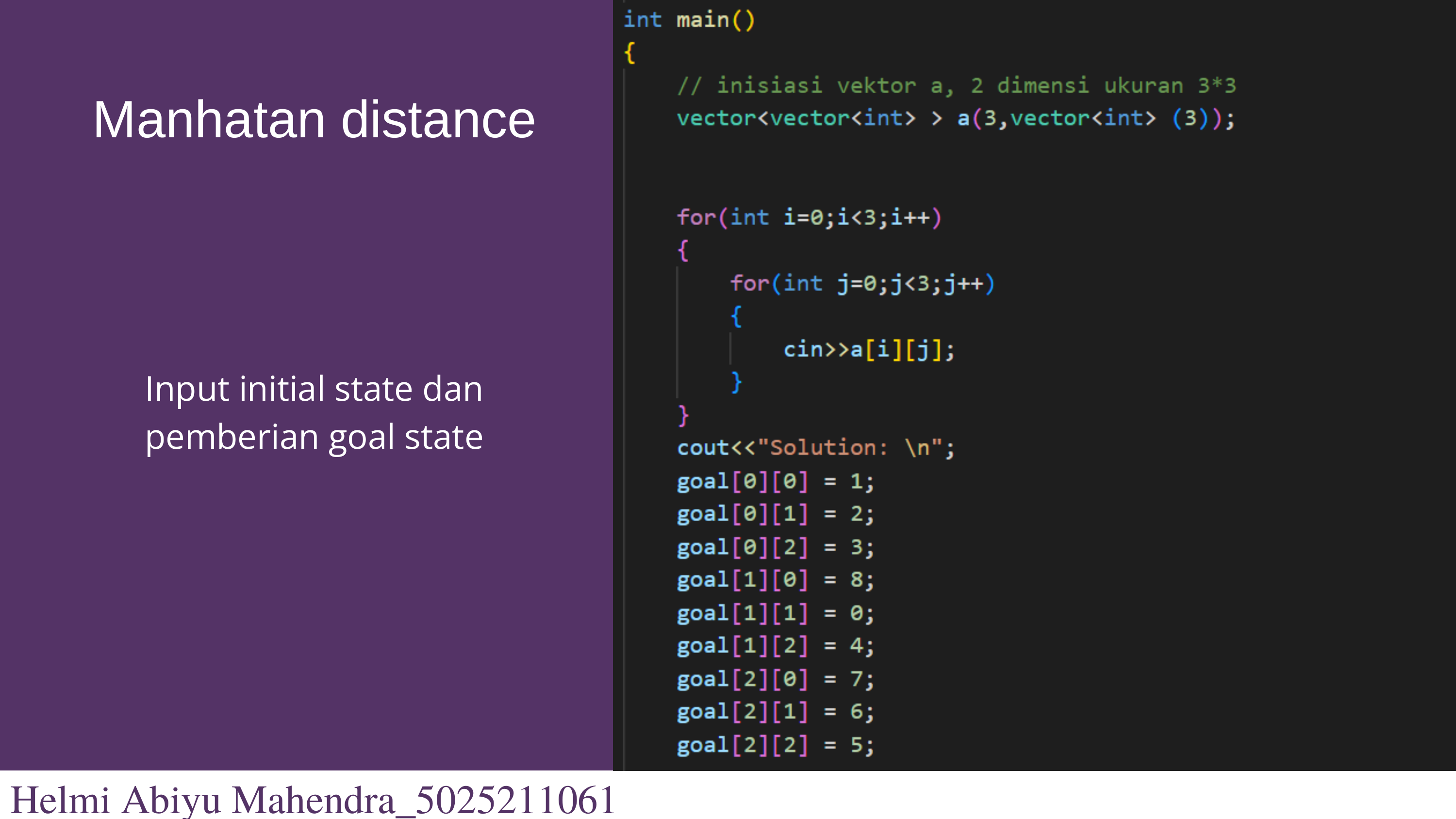

Manhatan distance
Input initial state dan pemberian goal state
Helmi Abiyu Mahendra_5025211061